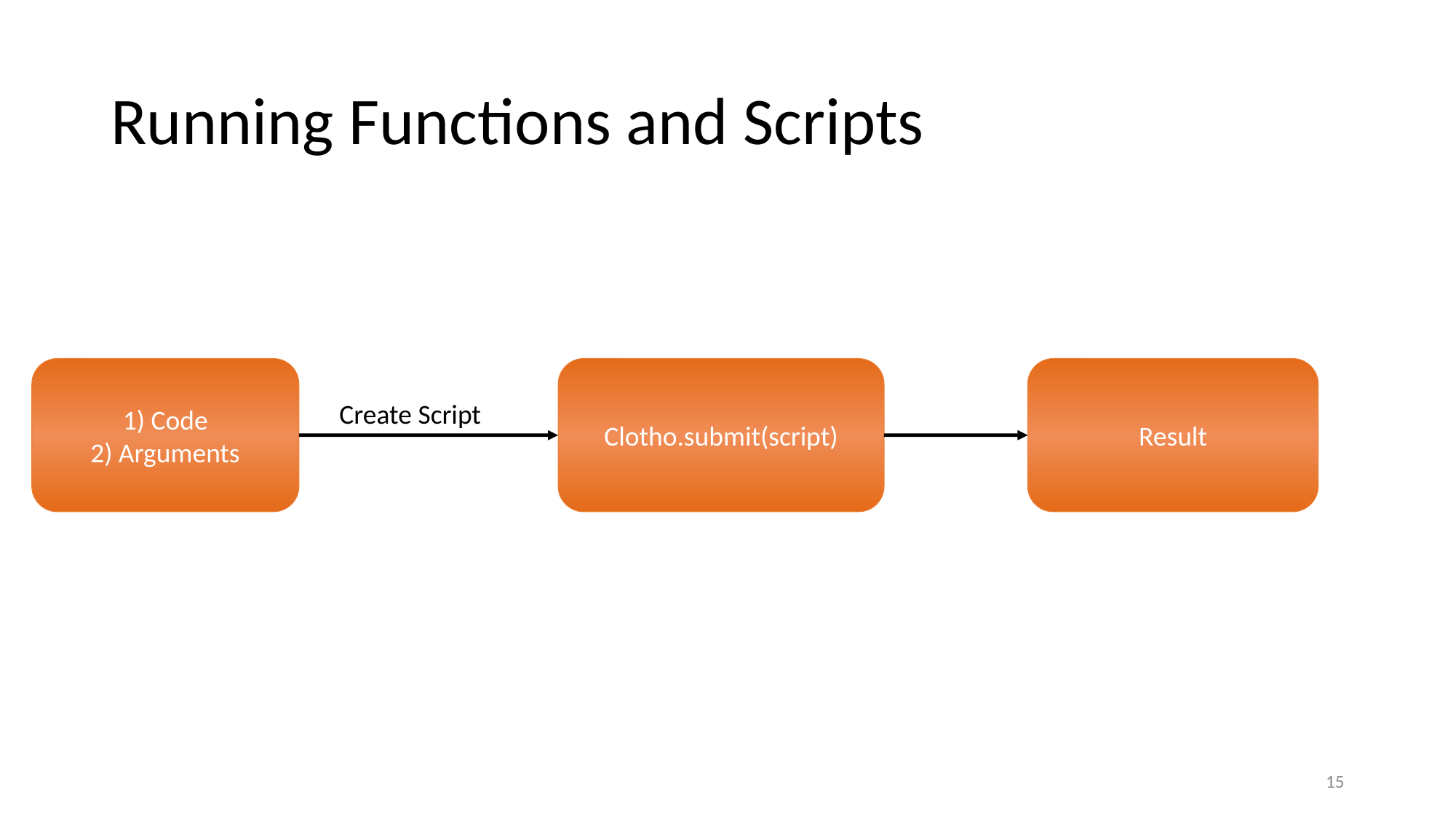

Running Functions and Scripts
1) Code
2) Arguments
Clotho.submit(script)
Result
Create Script

15